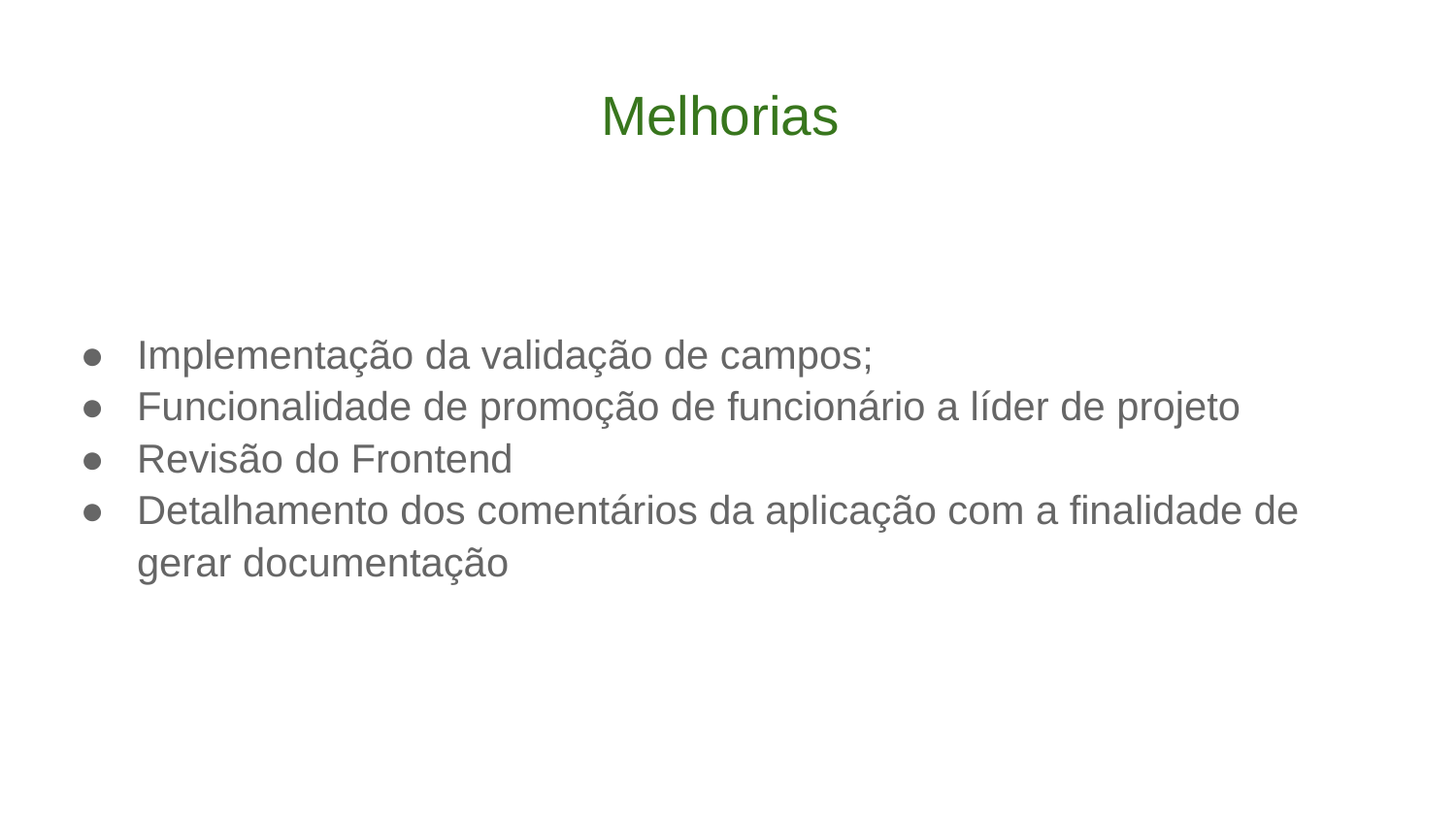

# Melhorias
Implementação da validação de campos;
Funcionalidade de promoção de funcionário a líder de projeto
Revisão do Frontend
Detalhamento dos comentários da aplicação com a finalidade de gerar documentação